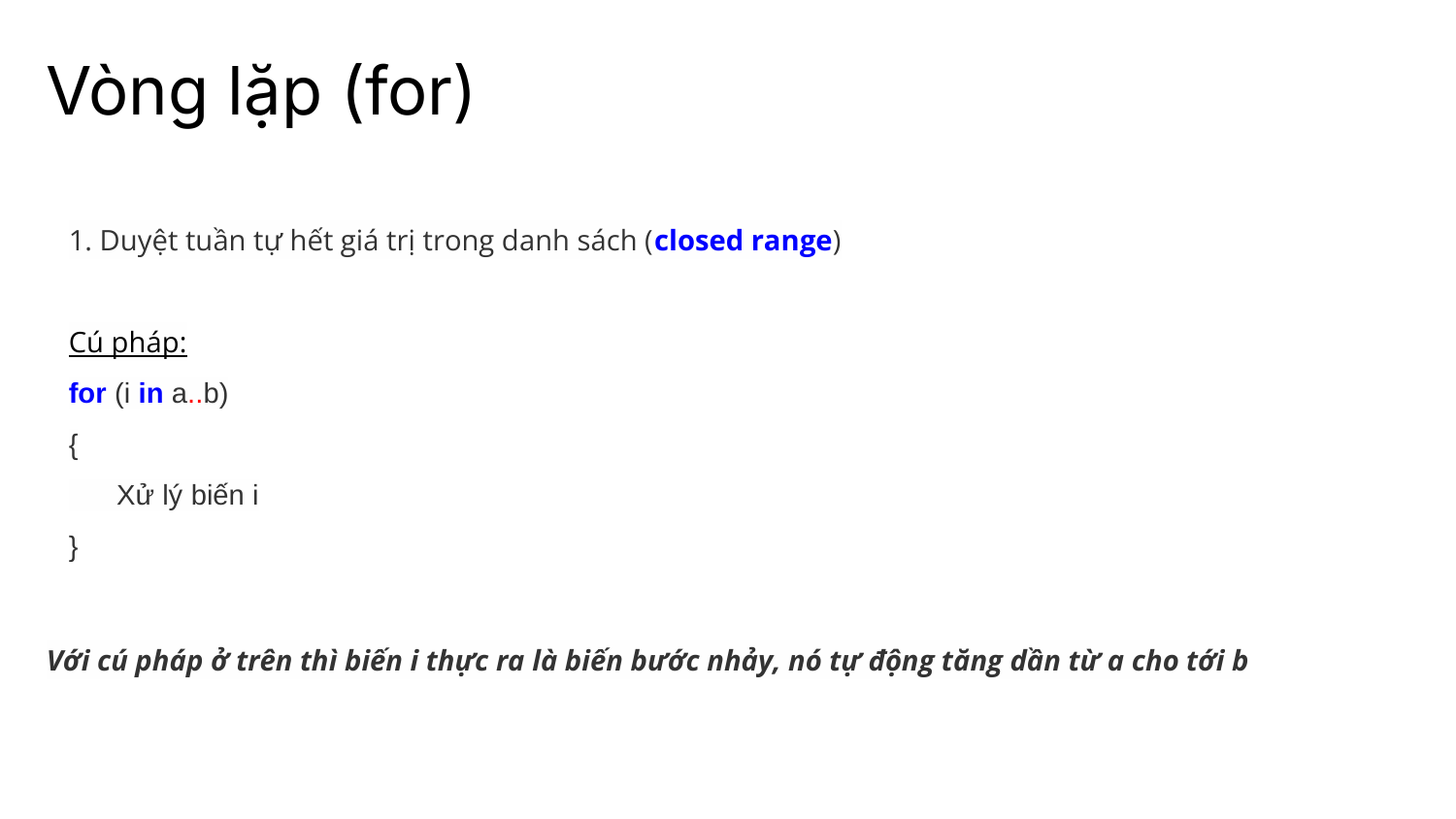

# Vòng lặp (for)
1. Duyệt tuần tự hết giá trị trong danh sách (closed range)

Cú pháp:
for (i in a..b)
{
      Xử lý biến i
}

Với cú pháp ở trên thì biến i thực ra là biến bước nhảy, nó tự động tăng dần từ a cho tới b